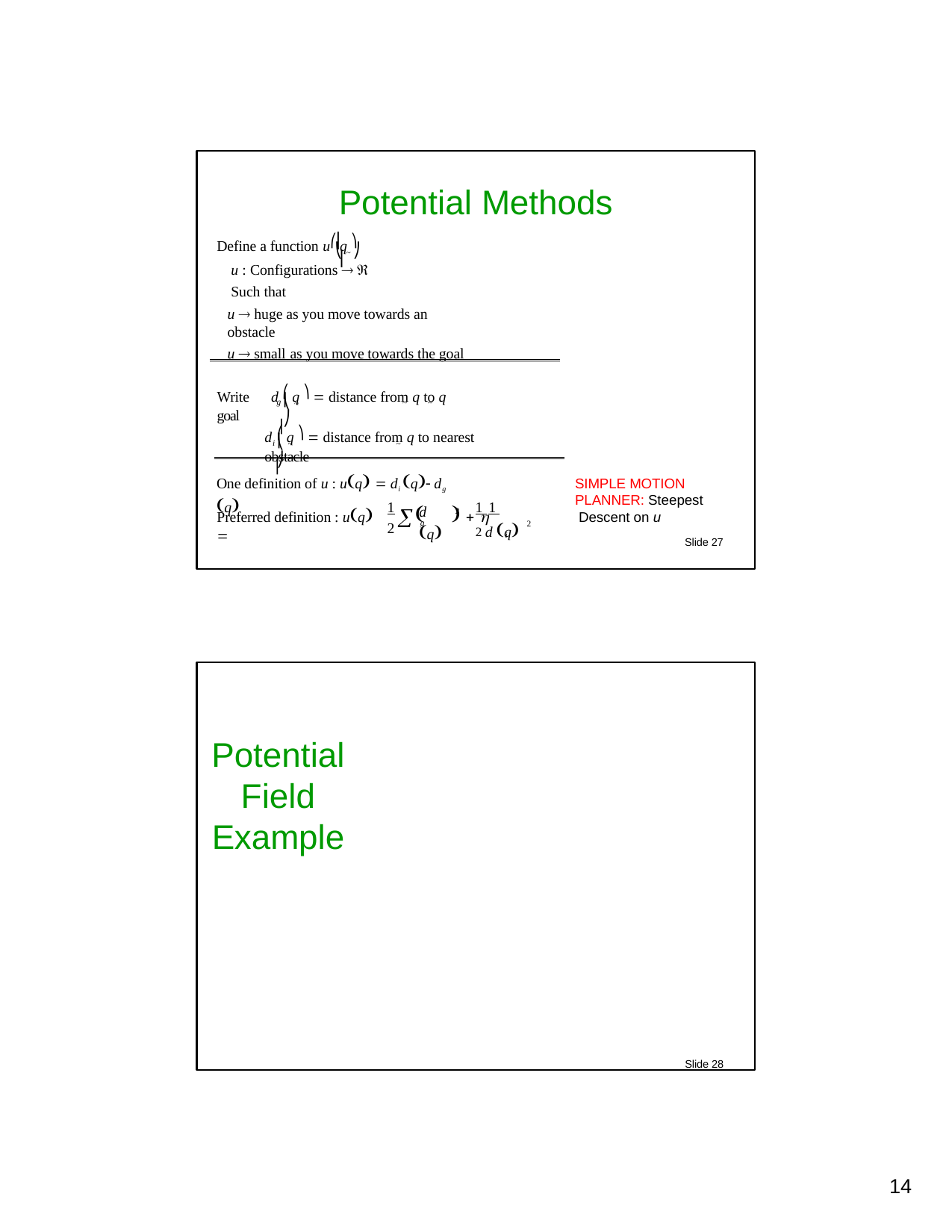

# Potential Methods
Define a function u⎛ q ⎞
⎜ ⎟
⎝ ~ ⎠
u : Configurations → ℜ
Such that
u → huge as you move towards an obstacle
u → small as you move towards the goal

Write	d ⎛ q ⎞ = distance from q to q goal
g ⎜ ⎟
⎝ ~ ⎠
~	~
d ⎛ q ⎞ = distance from q to nearest obstacle
i ⎜ ⎟
⎝ ~ ⎠
~

One definition of u : u(q) = di (q)− dg (q)
SIMPLE MOTION
PLANNER: Steepest  Descent on u
Slide 27
1
2
1 1
(	) + η
Preferred definition : u(q) =
d (q)
∑ g
2
2 d (q)
2
i

Potential  Field  Example

Slide 28
14